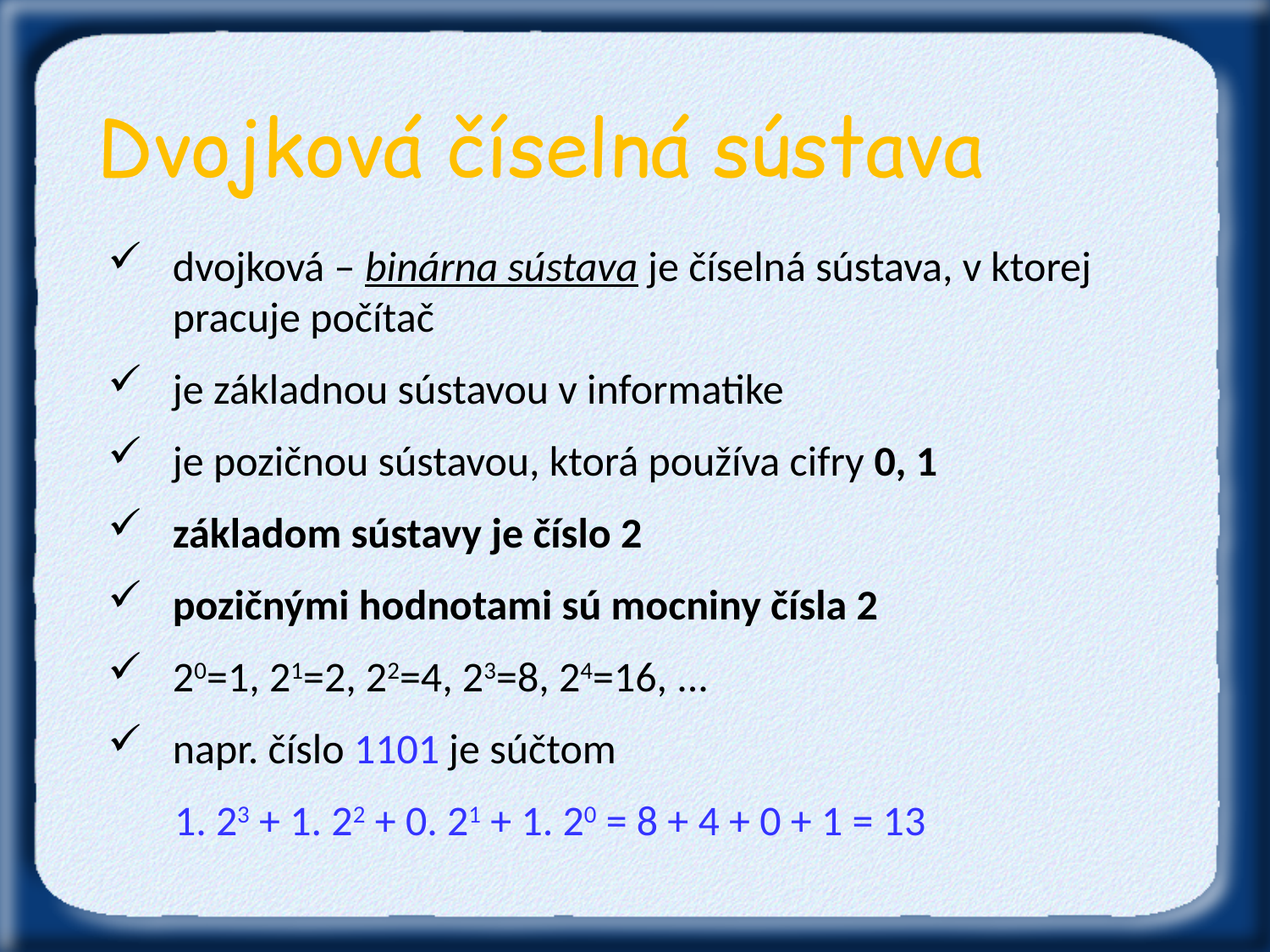

Dvojková číselná sústava
dvojková – binárna sústava je číselná sústava, v ktorej pracuje počítač
je základnou sústavou v informatike
je pozičnou sústavou, ktorá používa cifry 0, 1
základom sústavy je číslo 2
pozičnými hodnotami sú mocniny čísla 2
20=1, 21=2, 22=4, 23=8, 24=16, ...
napr. číslo 1101 je súčtom
       1. 23 + 1. 22 + 0. 21 + 1. 20 = 8 + 4 + 0 + 1 = 13